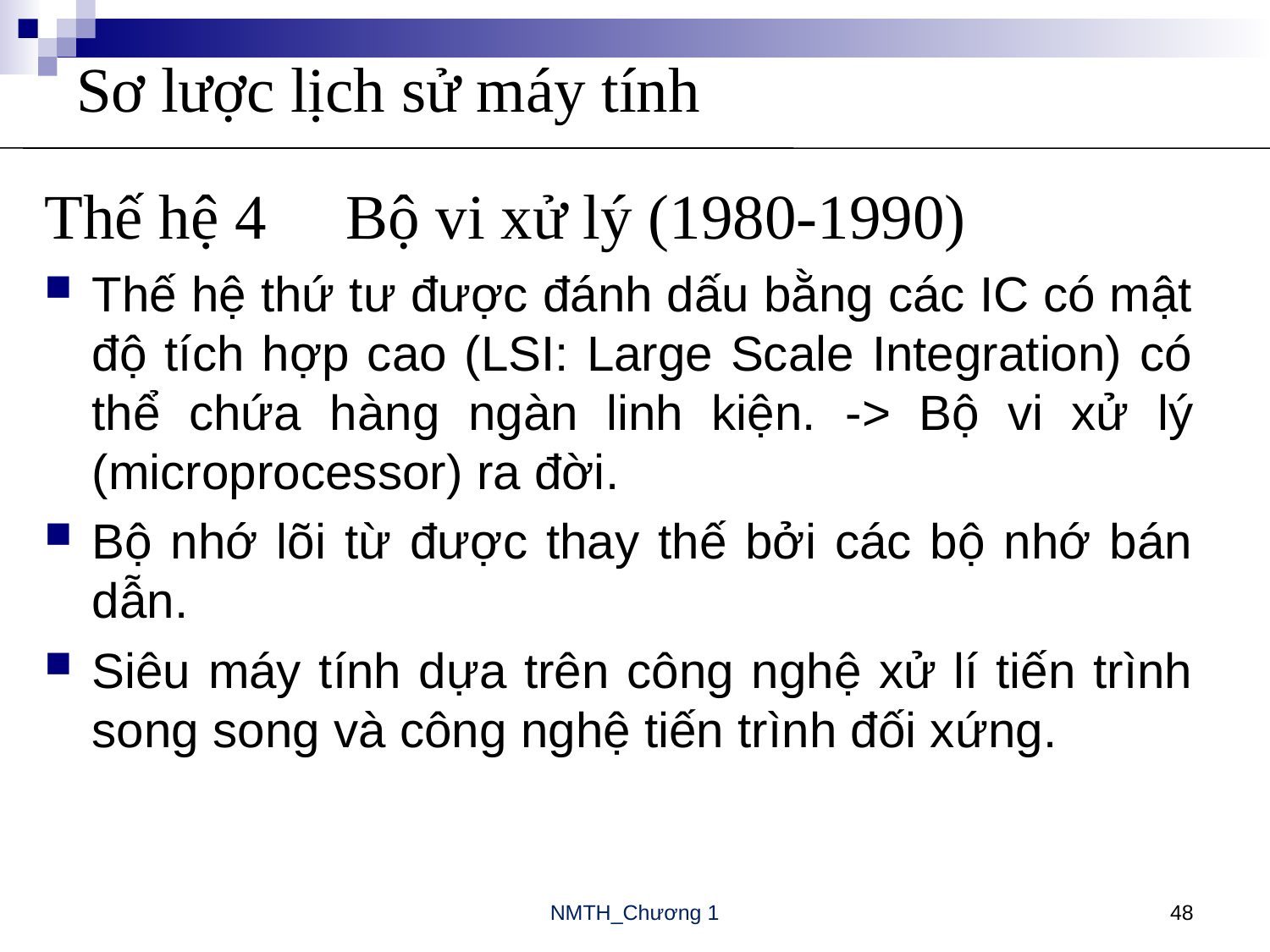

# Sơ lược lịch sử máy tính

Thế hệ 4	Bộ vi xử lý (1980-1990)
Thế hệ thứ tư được đánh dấu bằng các IC có mật độ tích hợp cao (LSI: Large Scale Integration) có thể chứa hàng ngàn linh kiện. -> Bộ vi xử lý (microprocessor) ra đời.
Bộ nhớ lõi từ được thay thế bởi các bộ nhớ bán dẫn.
Siêu máy tính dựa trên công nghệ xử lí tiến trình song song và công nghệ tiến trình đối xứng.
NMTH_Chương 1
48